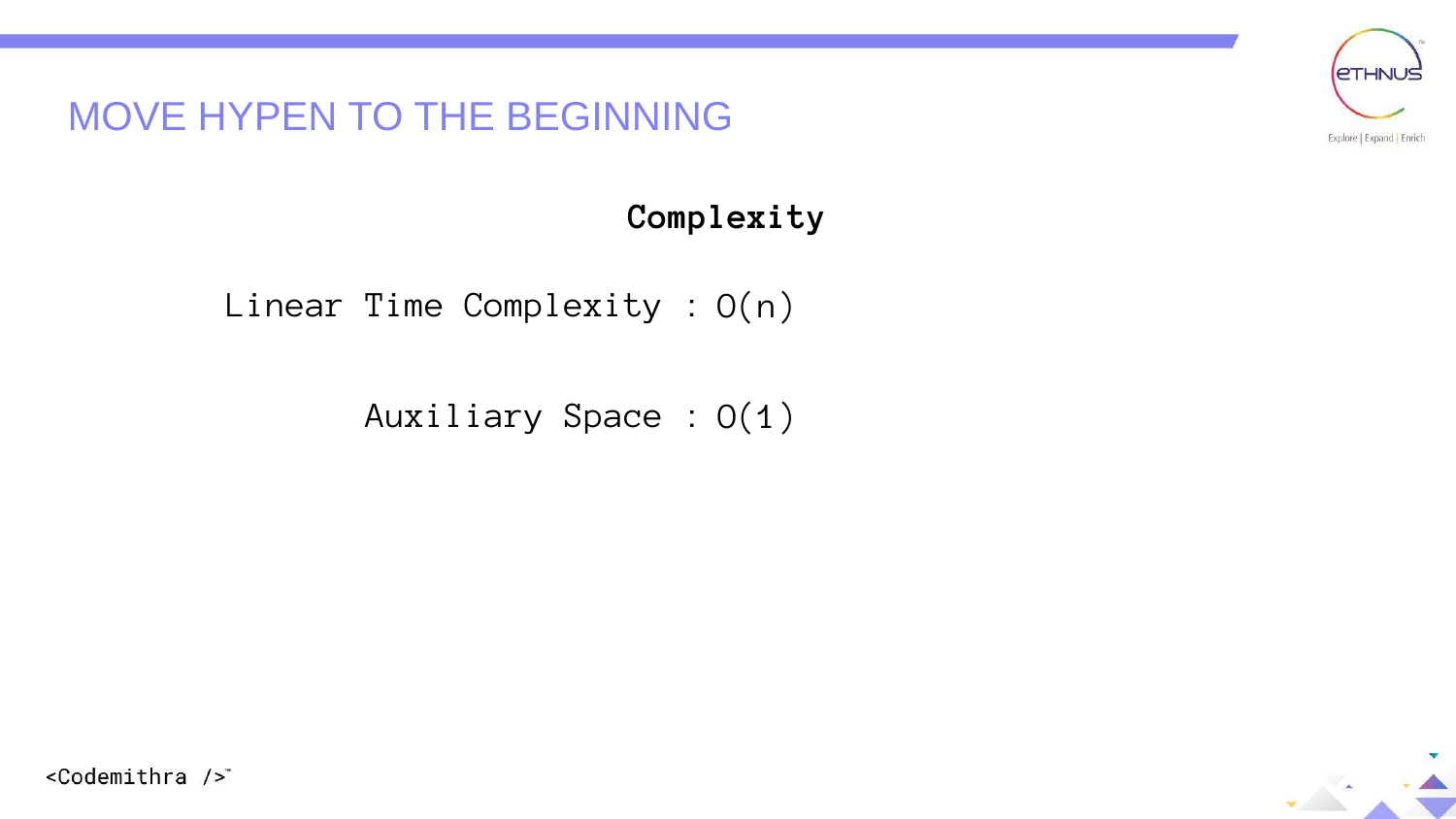

Question: 01
Question: 01
MOVE HYPEN TO THE BEGINNING
Complexity
Linear Time Complexity :
O(n)
Auxiliary Space :
O(1)